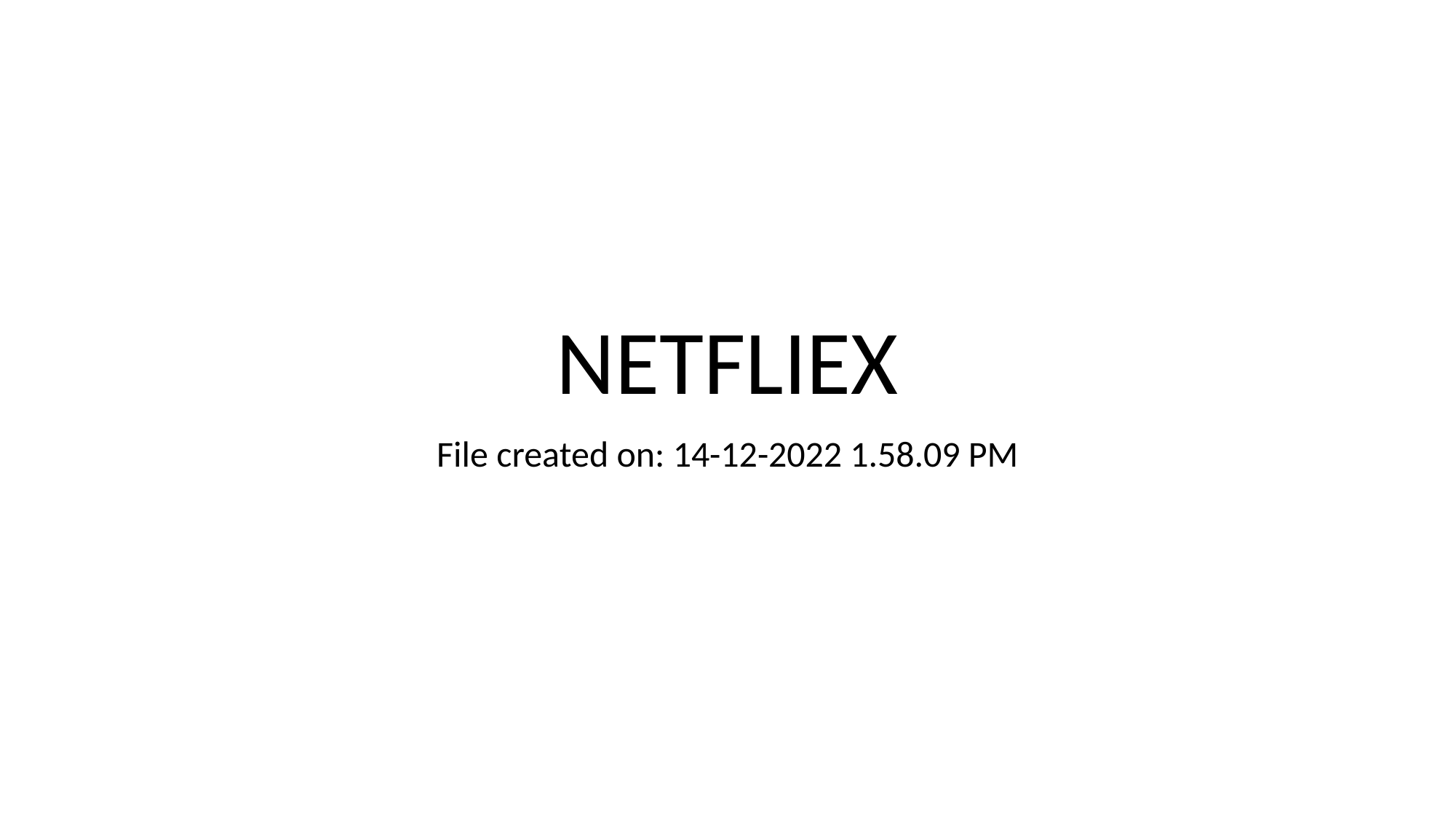

# NETFLIEX
File created on: 14-12-2022 1.58.09 PM